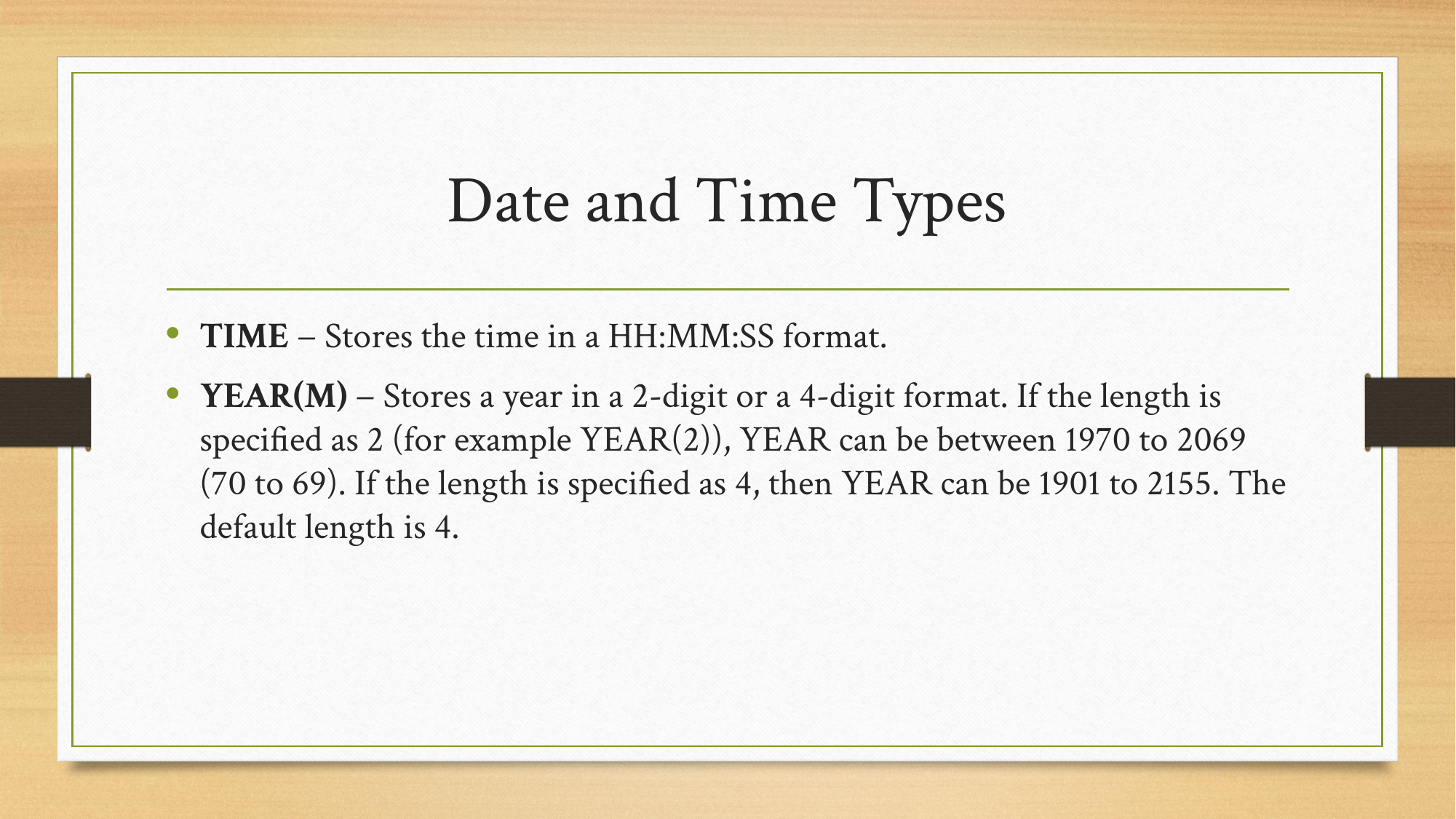

# Date and Time Types
TIME − Stores the time in a HH:MM:SS format.
YEAR(M) − Stores a year in a 2-digit or a 4-digit format. If the length is specified as 2 (for example YEAR(2)), YEAR can be between 1970 to 2069 (70 to 69). If the length is specified as 4, then YEAR can be 1901 to 2155. The default length is 4.